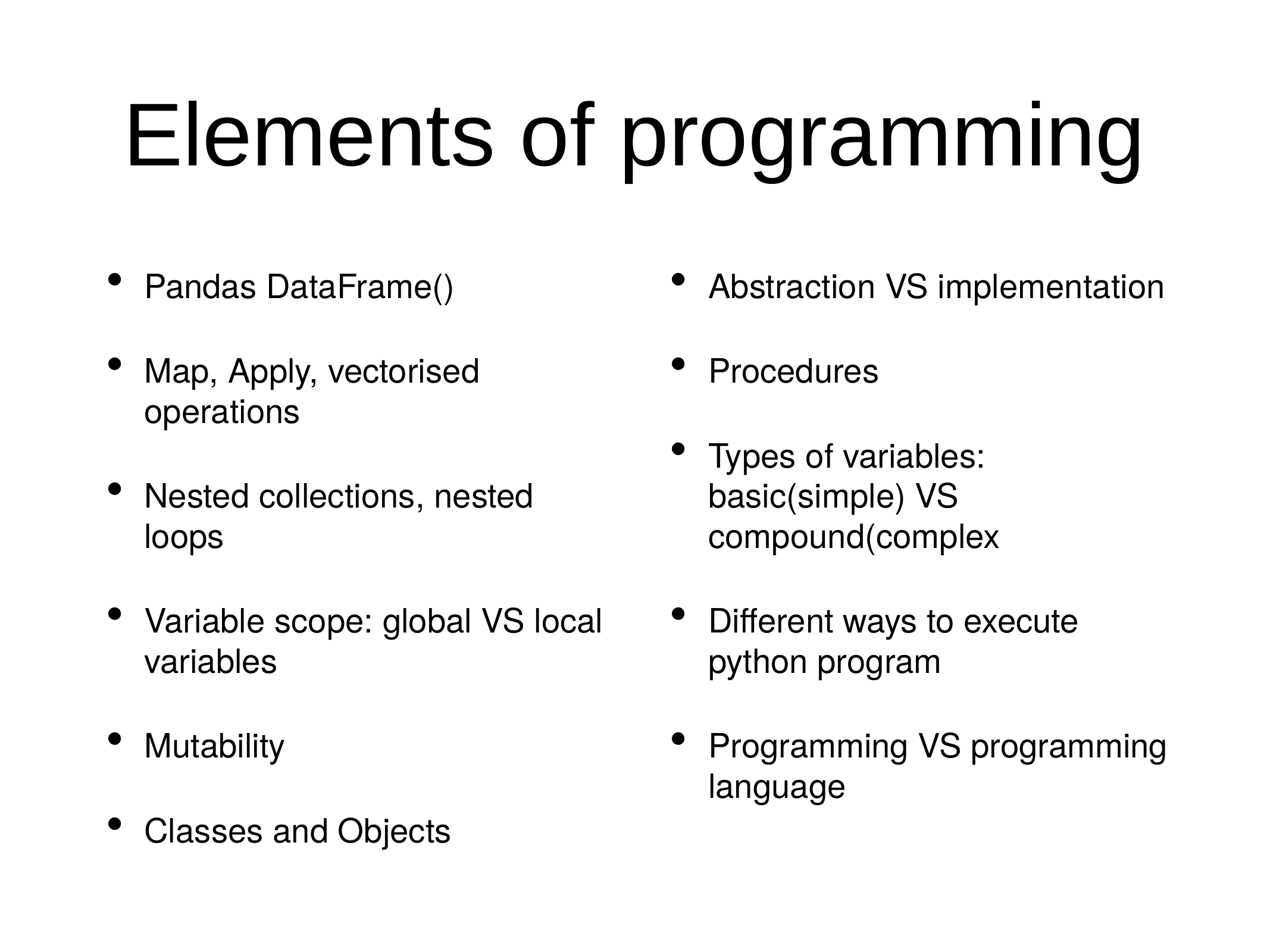

# Elements of programming
Pandas DataFrame()
Map, Apply, vectorised operations
Nested collections, nested loops
Variable scope: global VS local variables
Mutability
Classes and Objects
Abstraction VS implementation
Procedures
Types of variables: basic(simple) VS compound(complex
Different ways to execute python program
Programming VS programming language